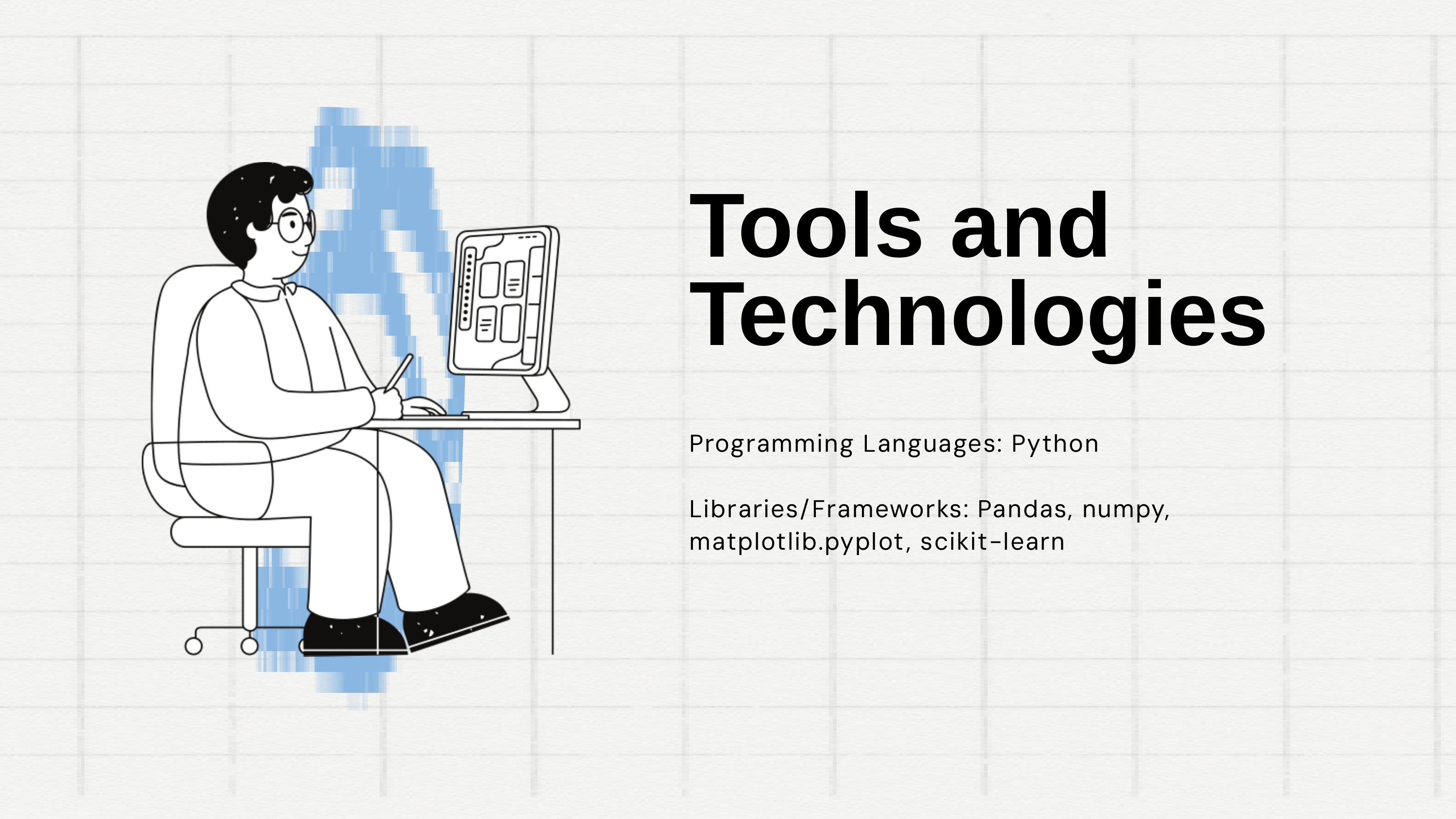

Tools and Technologies

Programming Languages: Python

Libraries/Frameworks: Pandas, numpy, matplotlib.pyplot, scikit-learn